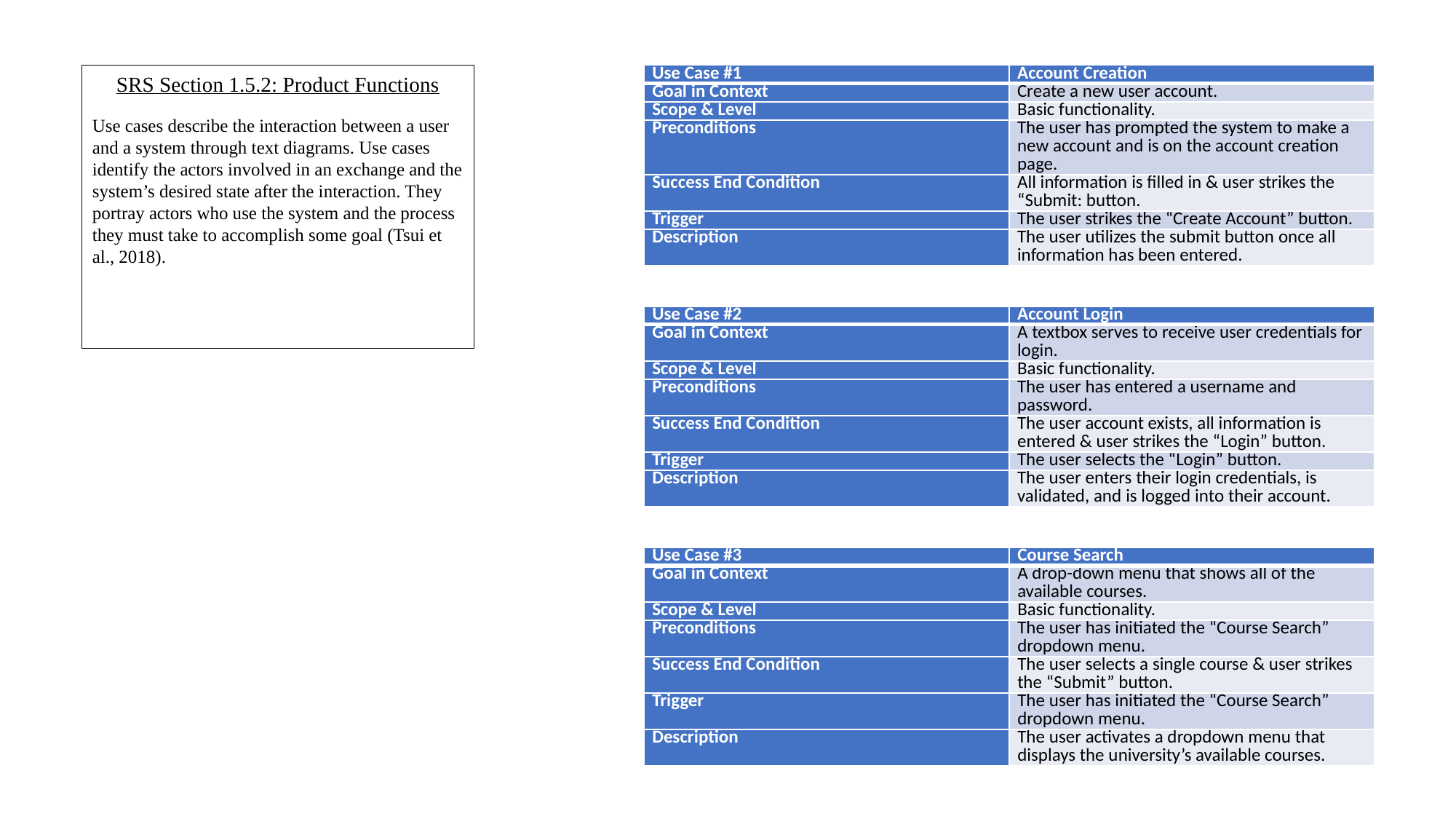

SRS Section 1.5.2: Product Functions
Use cases describe the interaction between a user and a system through text diagrams. Use cases identify the actors involved in an exchange and the system’s desired state after the interaction. They portray actors who use the system and the process they must take to accomplish some goal (Tsui et al., 2018).

| Use Case #1 | Account Creation |
| --- | --- |
| Goal in Context | Create a new user account. |
| Scope & Level | Basic functionality. |
| Preconditions | The user has prompted the system to make a new account and is on the account creation page. |
| Success End Condition | All information is filled in & user strikes the “Submit: button. |
| Trigger | The user strikes the “Create Account” button. |
| Description | The user utilizes the submit button once all information has been entered. |
| Use Case #2 | Account Login |
| --- | --- |
| Goal in Context | A textbox serves to receive user credentials for login. |
| Scope & Level | Basic functionality. |
| Preconditions | The user has entered a username and password. |
| Success End Condition | The user account exists, all information is entered & user strikes the “Login” button. |
| Trigger | The user selects the “Login” button. |
| Description | The user enters their login credentials, is validated, and is logged into their account. |

| Use Case #3 | Course Search |
| --- | --- |
| Goal in Context | A drop-down menu that shows all of the available courses. |
| Scope & Level | Basic functionality. |
| Preconditions | The user has initiated the “Course Search” dropdown menu. |
| Success End Condition | The user selects a single course & user strikes the “Submit” button. |
| Trigger | The user has initiated the “Course Search” dropdown menu. |
| Description | The user activates a dropdown menu that displays the university’s available courses. |